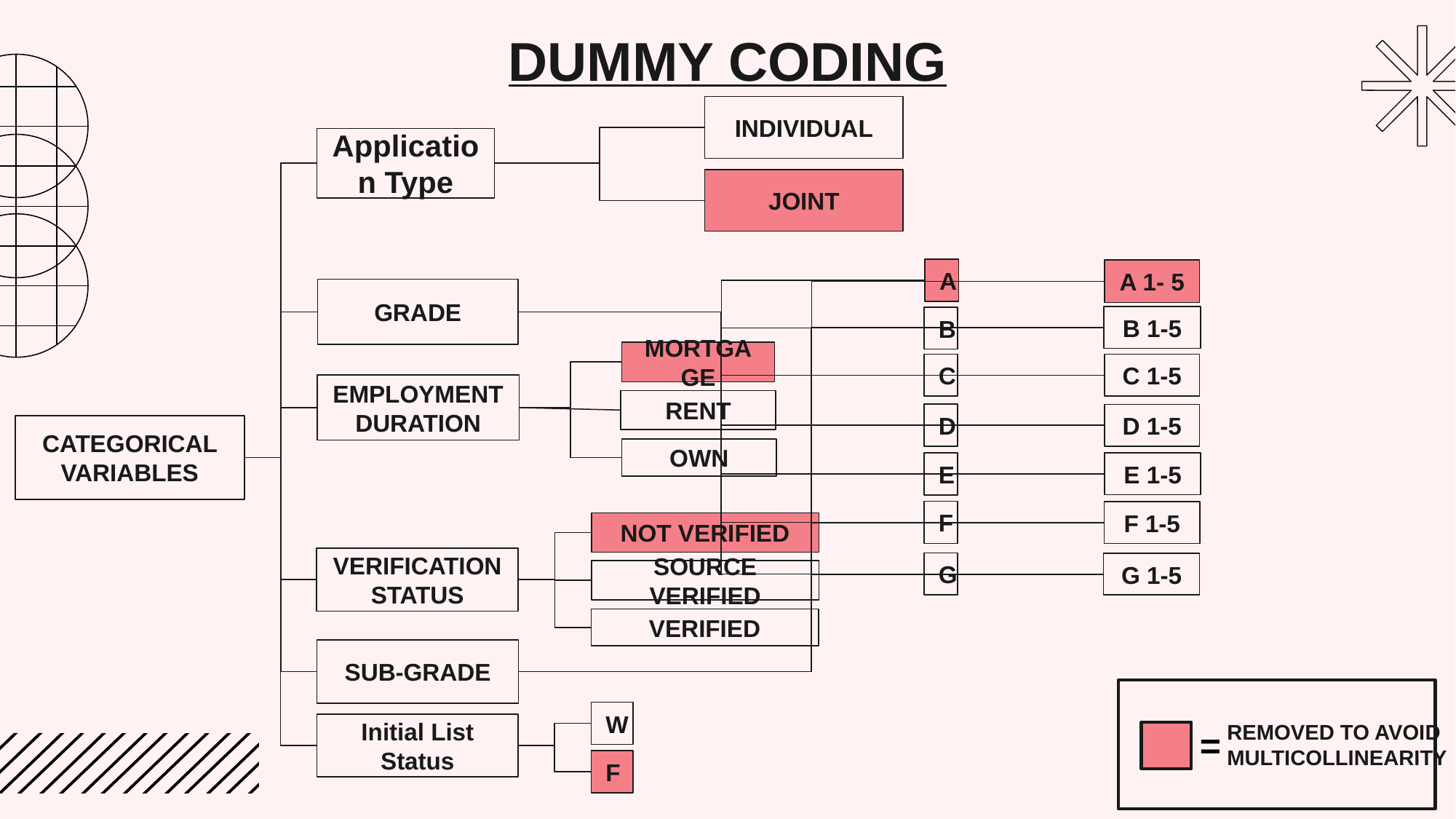

# DUMMY CODING
INDIVIDUAL
Application Type
JOINT
A
B
C
D
E
F
G
A 1- 5
B 1-5
C 1-5
D 1-5
E 1-5
F 1-5
G 1-5
GRADE
MORTGAGE
EMPLOYMENT DURATION
RENT
CATEGORICAL VARIABLES
OWN
NOT VERIFIED
VERIFICATION STATUS
SOURCE VERIFIED
VERIFIED
SUB-GRADE

W
REMOVED TO AVOID MULTICOLLINEARITY
Initial List Status
=

F